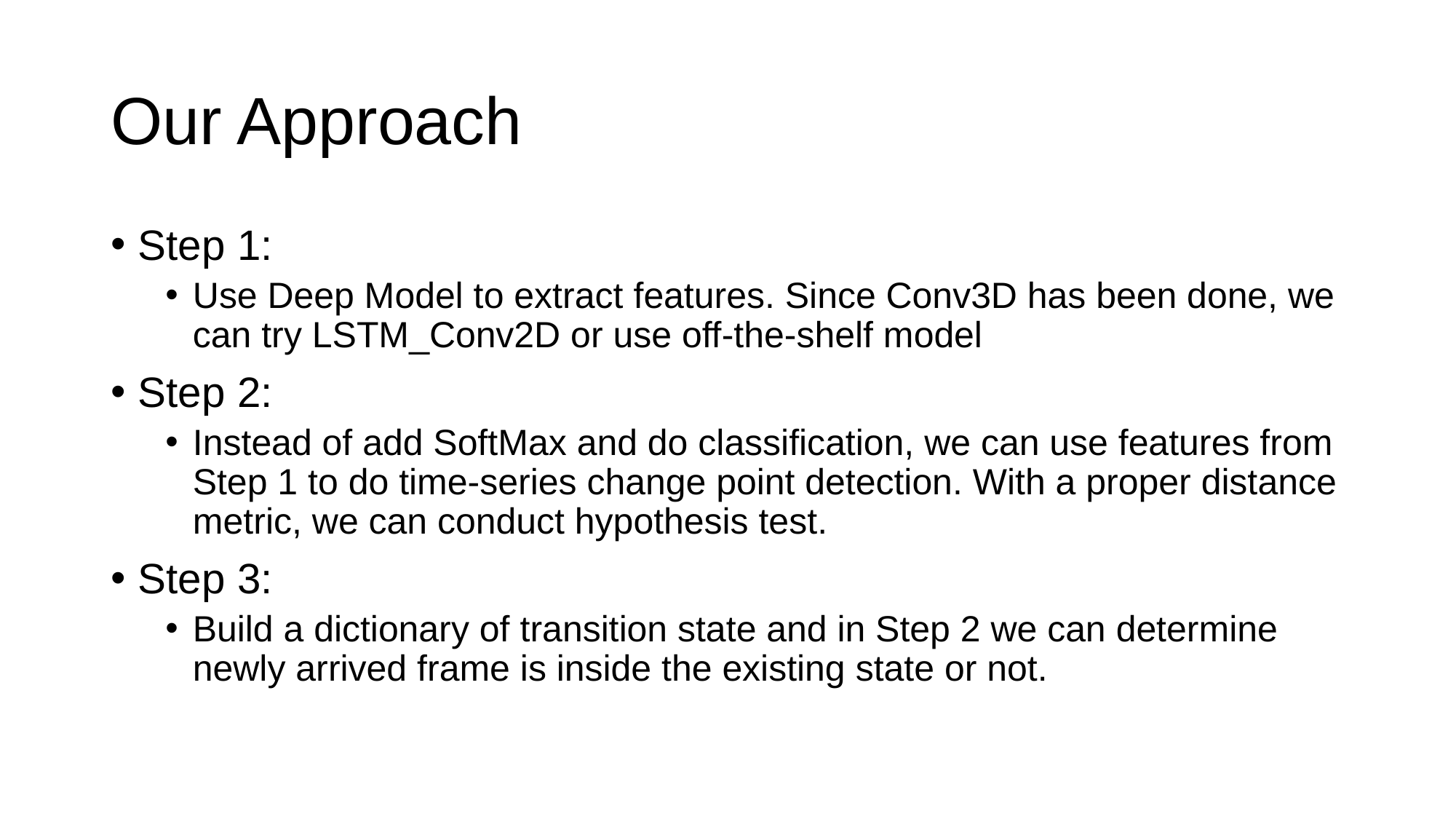

# Our Approach
Step 1:
Use Deep Model to extract features. Since Conv3D has been done, we can try LSTM_Conv2D or use off-the-shelf model
Step 2:
Instead of add SoftMax and do classification, we can use features from Step 1 to do time-series change point detection. With a proper distance metric, we can conduct hypothesis test.
Step 3:
Build a dictionary of transition state and in Step 2 we can determine newly arrived frame is inside the existing state or not.